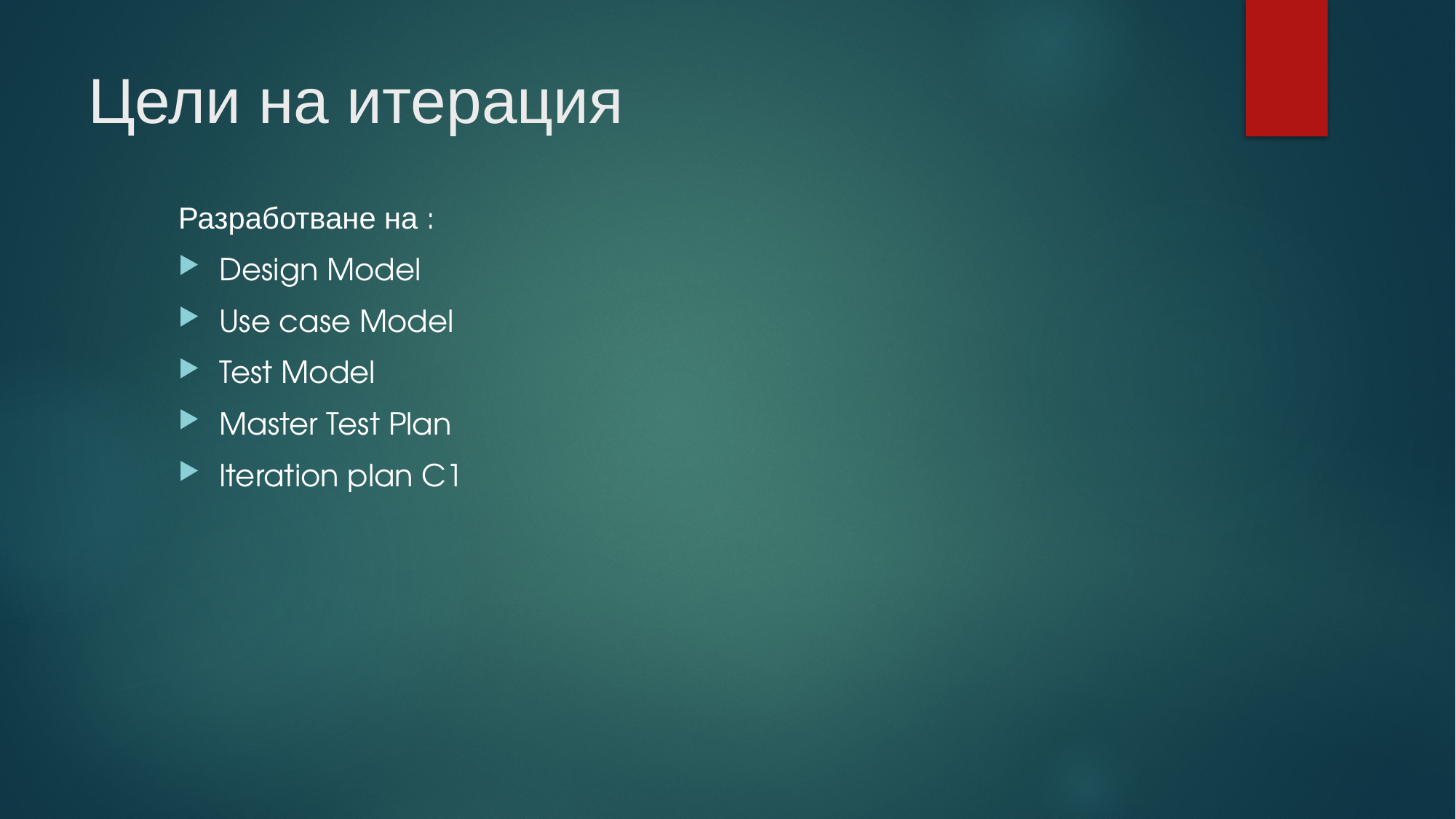

# Цели на итерация
Разработване на :
Design Model
Use case Model
Test Model
Master Test Plan
Iteration plan C1